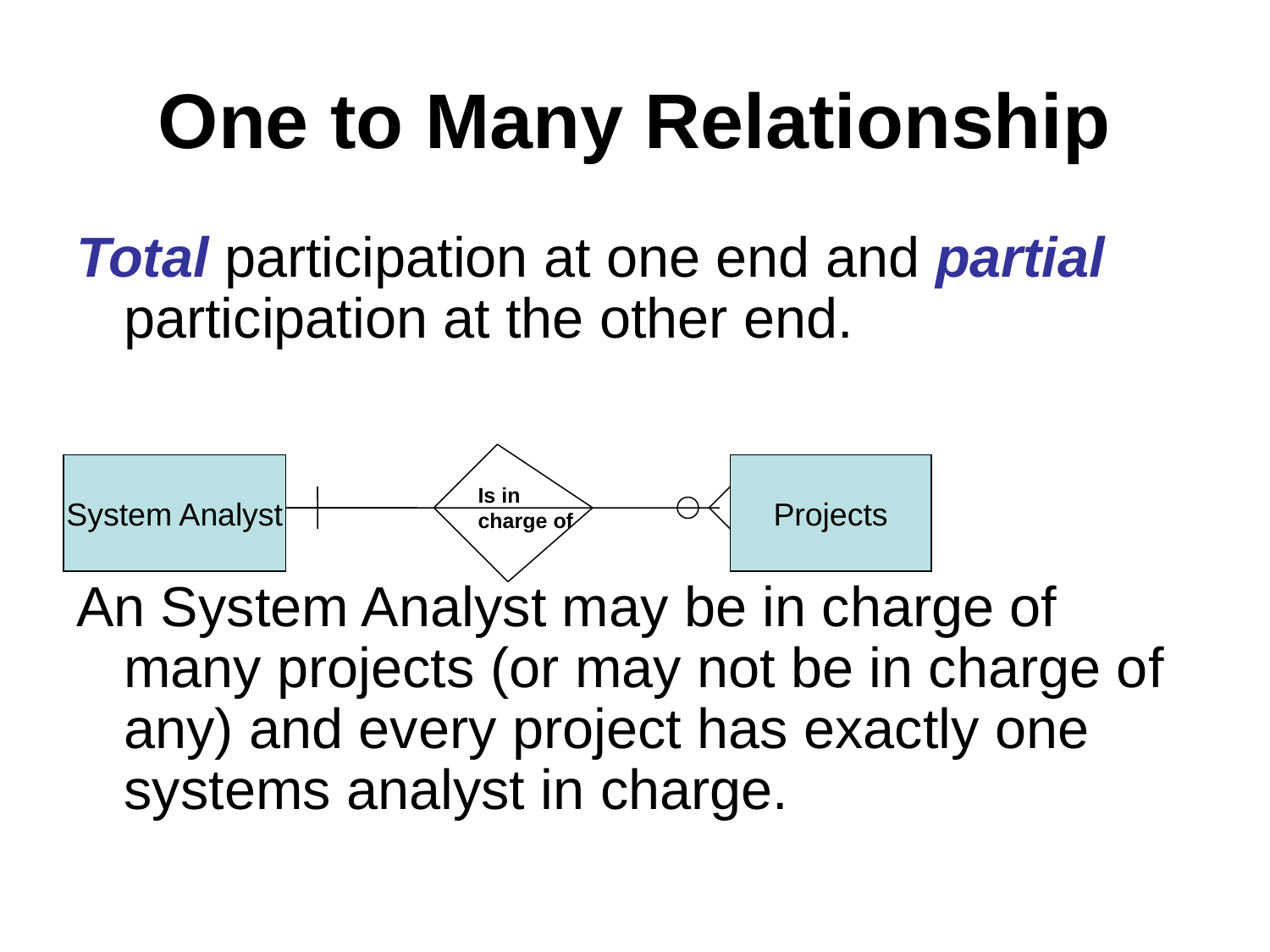

# One to Many Relationship
Total participation at one end and partial participation at the other end.

An System Analyst may be in charge of many projects (or may not be in charge of any) and every project has exactly one systems analyst in charge.

System Analyst
Projects
Is in charge of